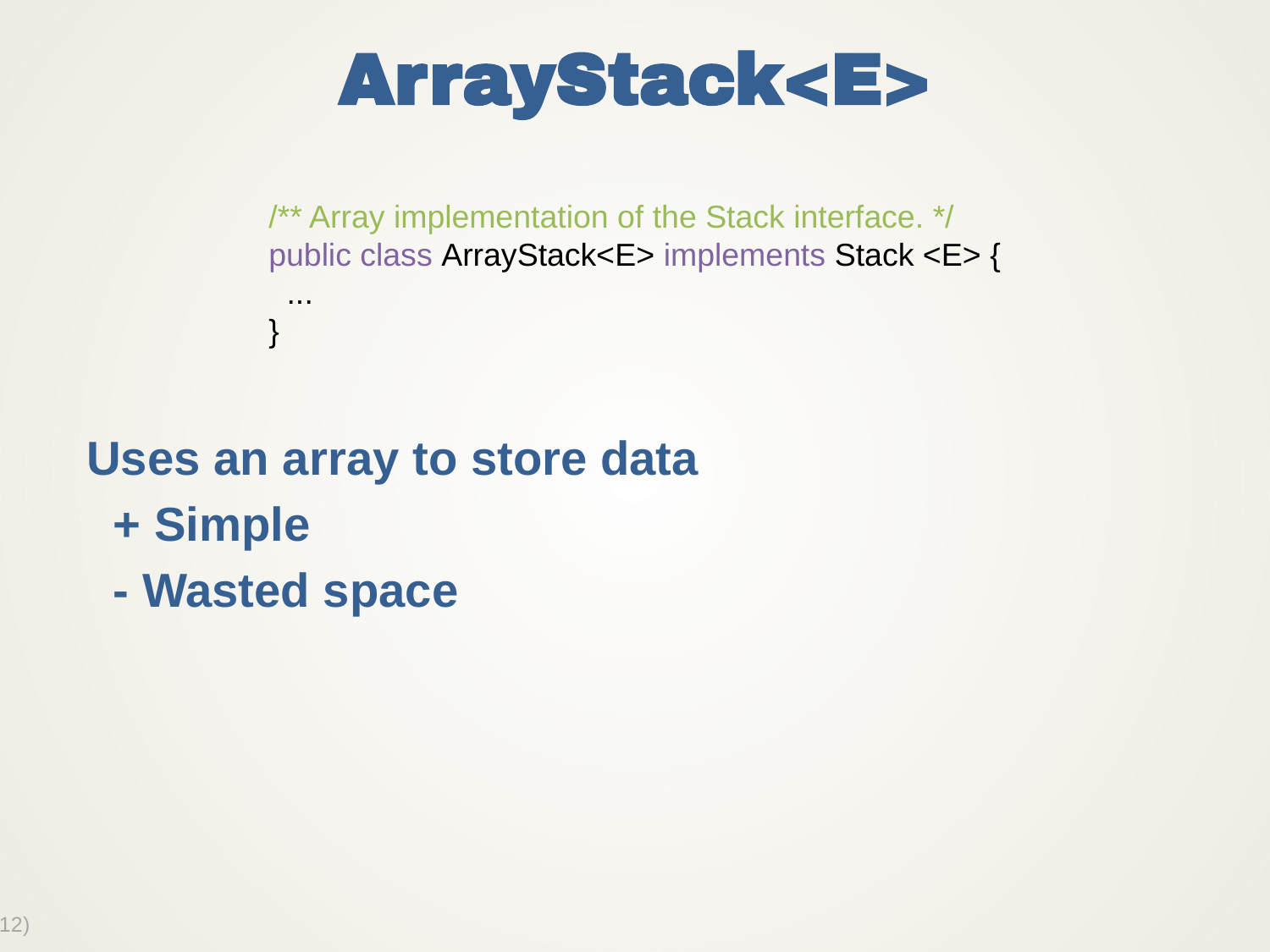

# ArrayStack<E>

Uses an array to store data
  + Simple
  - Wasted space
/** Array implementation of the Stack interface. */
public class ArrayStack<E> implements Stack <E> {
  ...
}